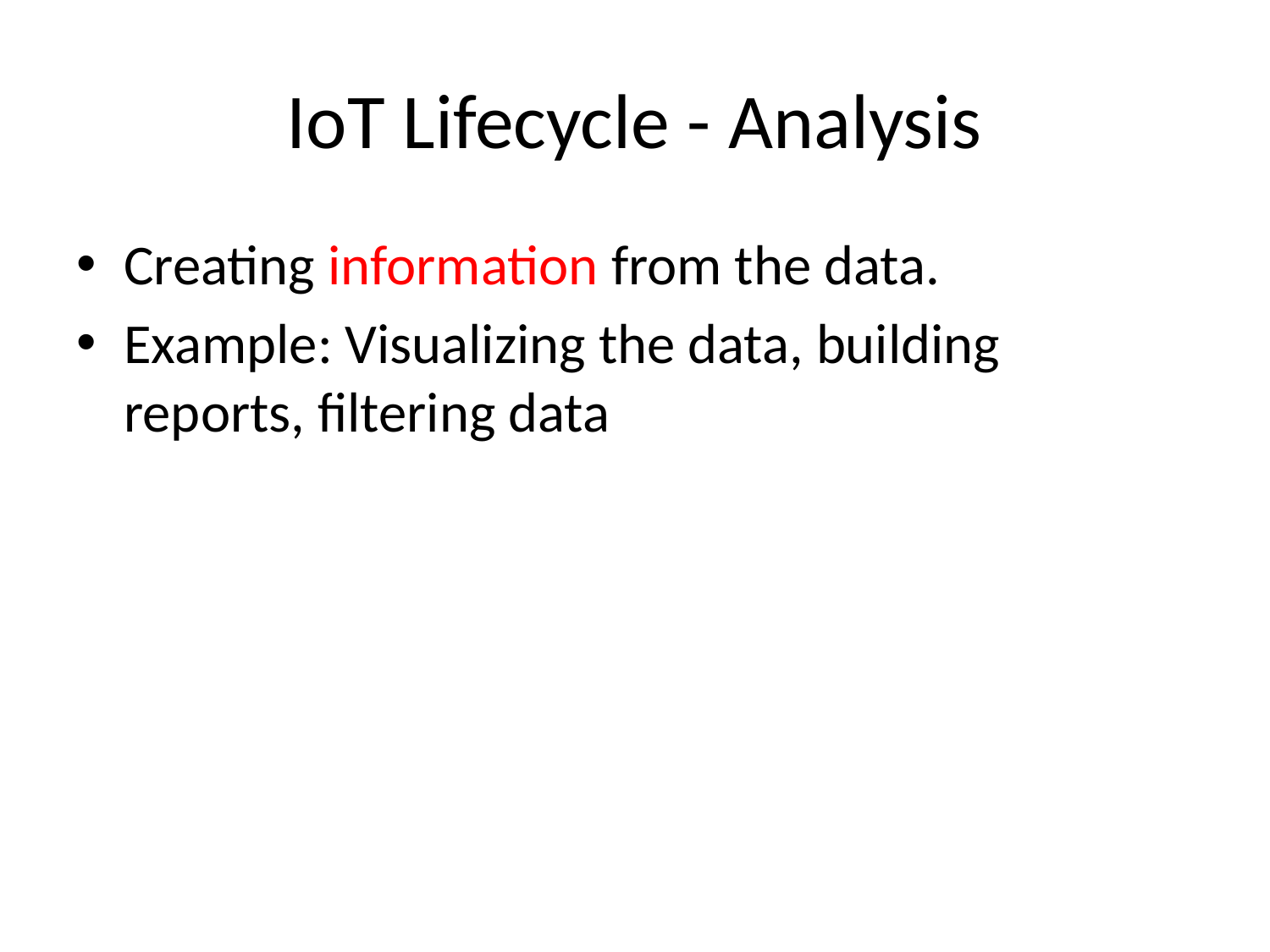

# IoT Lifecycle - Analysis
Creating information from the data.
Example: Visualizing the data, building reports, filtering data